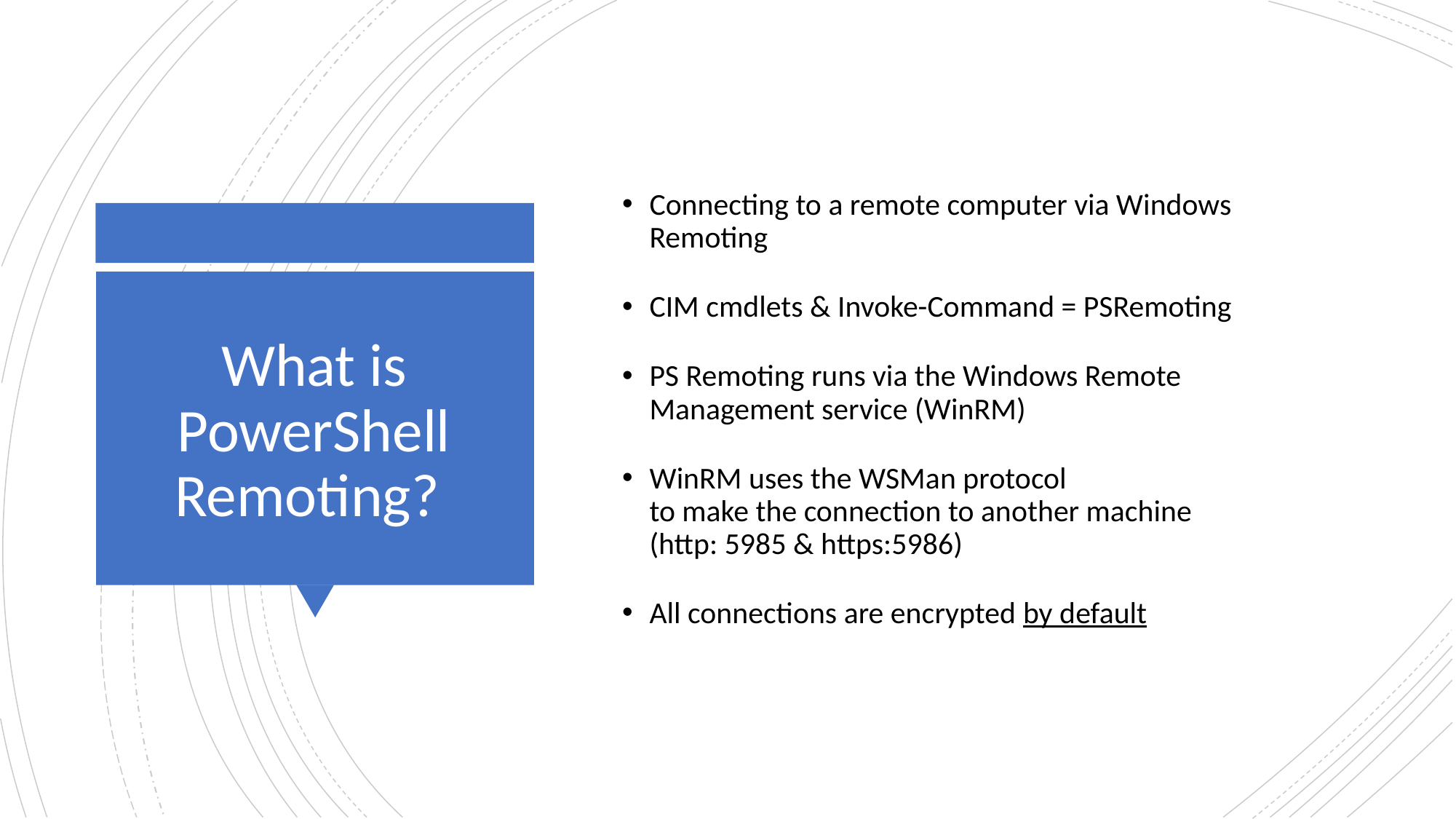

Connecting to a remote computer via Windows Remoting
CIM cmdlets & Invoke-Command = PSRemoting
PS Remoting runs via the Windows Remote Management service (WinRM)
WinRM uses the WSMan protocol
to make the connection to another machine
(http: 5985 & https:5986)
All connections are encrypted by default

# What is PowerShell Remoting?